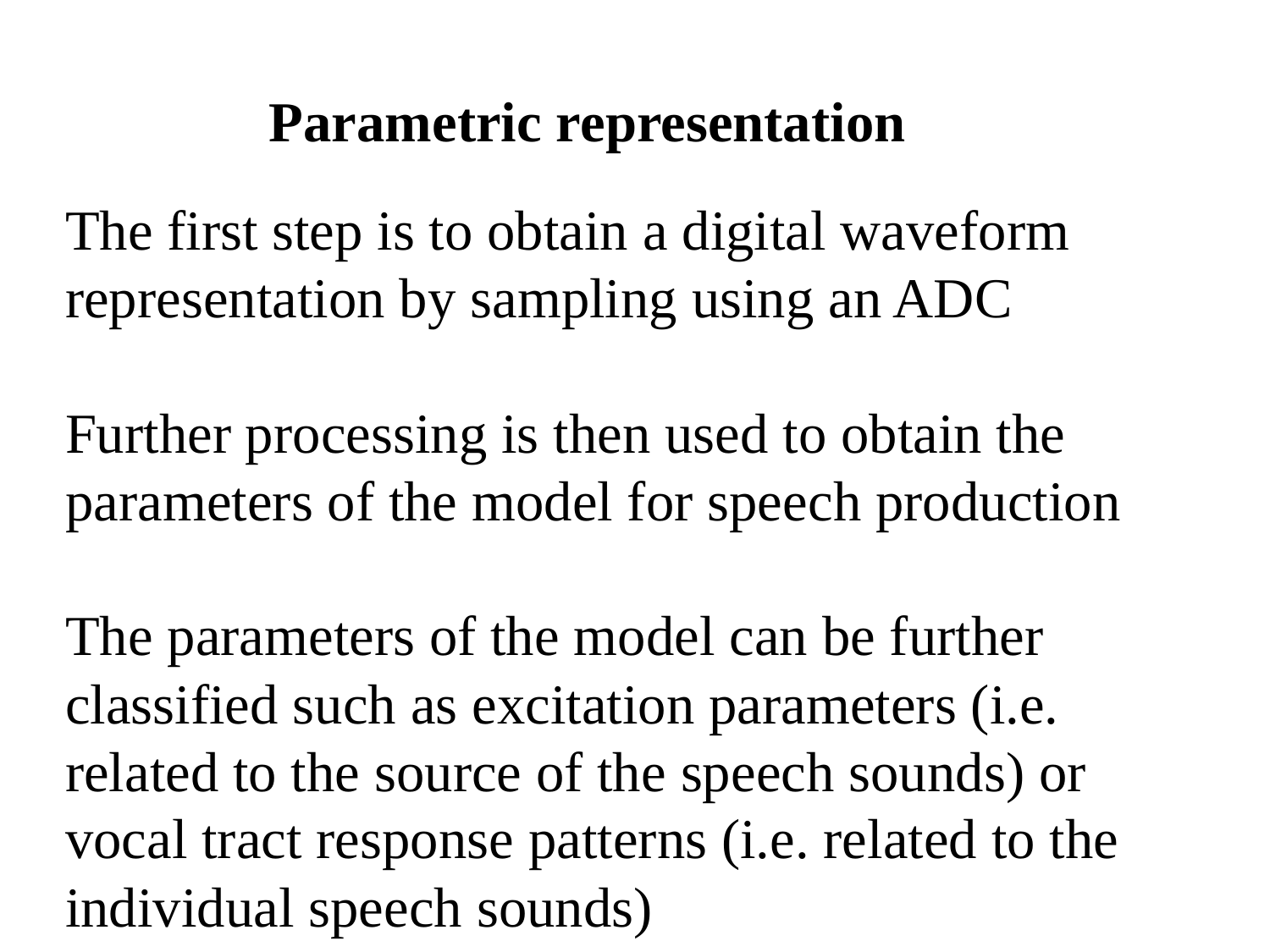

Parametric representation
The first step is to obtain a digital waveform representation by sampling using an ADC

Further processing is then used to obtain the parameters of the model for speech production

The parameters of the model can be further classified such as excitation parameters (i.e. related to the source of the speech sounds) or vocal tract response patterns (i.e. related to the individual speech sounds)